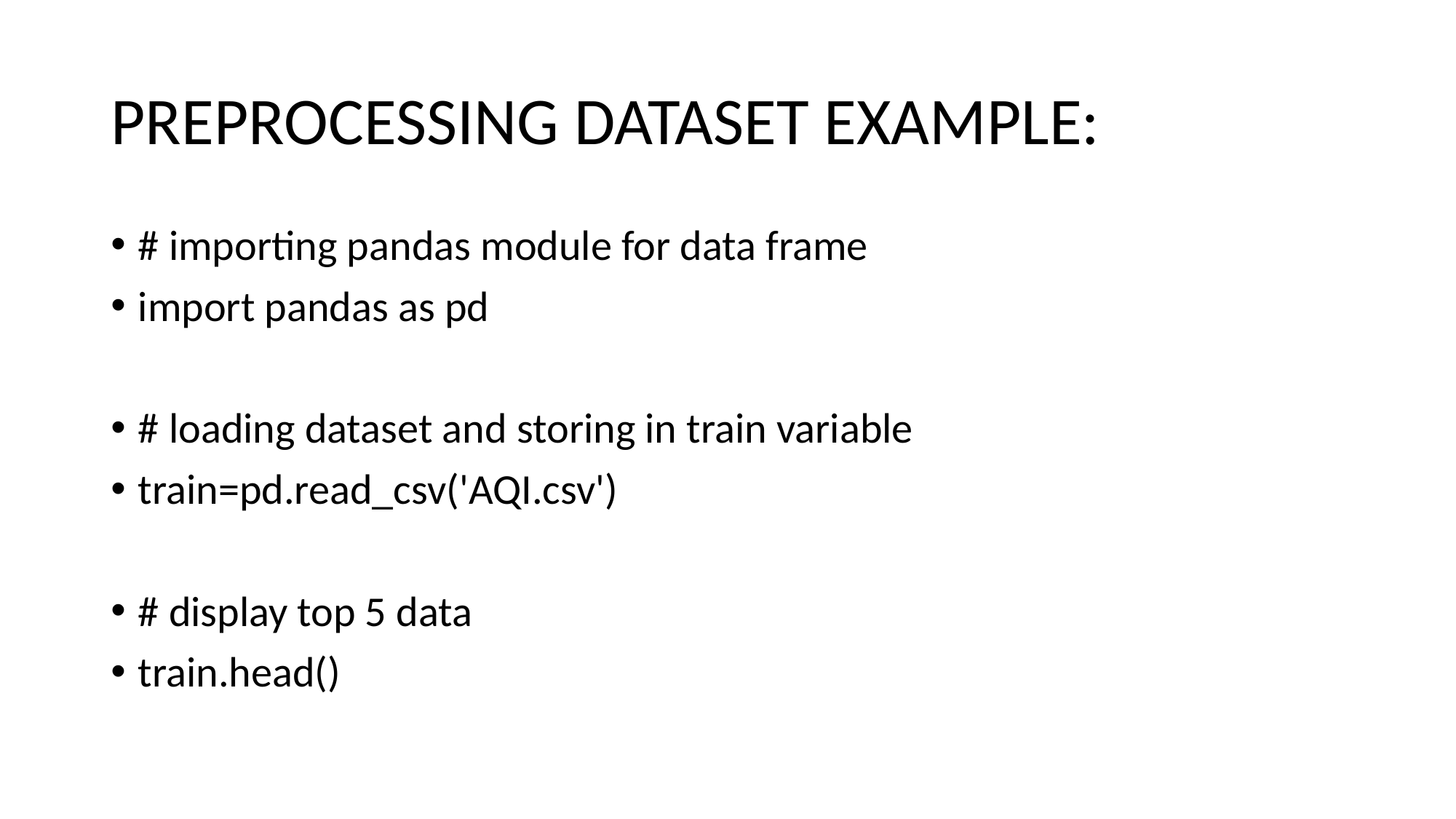

# PREPROCESSING DATASET EXAMPLE:
# importing pandas module for data frame
import pandas as pd

# loading dataset and storing in train variable
train=pd.read_csv('AQI.csv')

# display top 5 data
train.head()